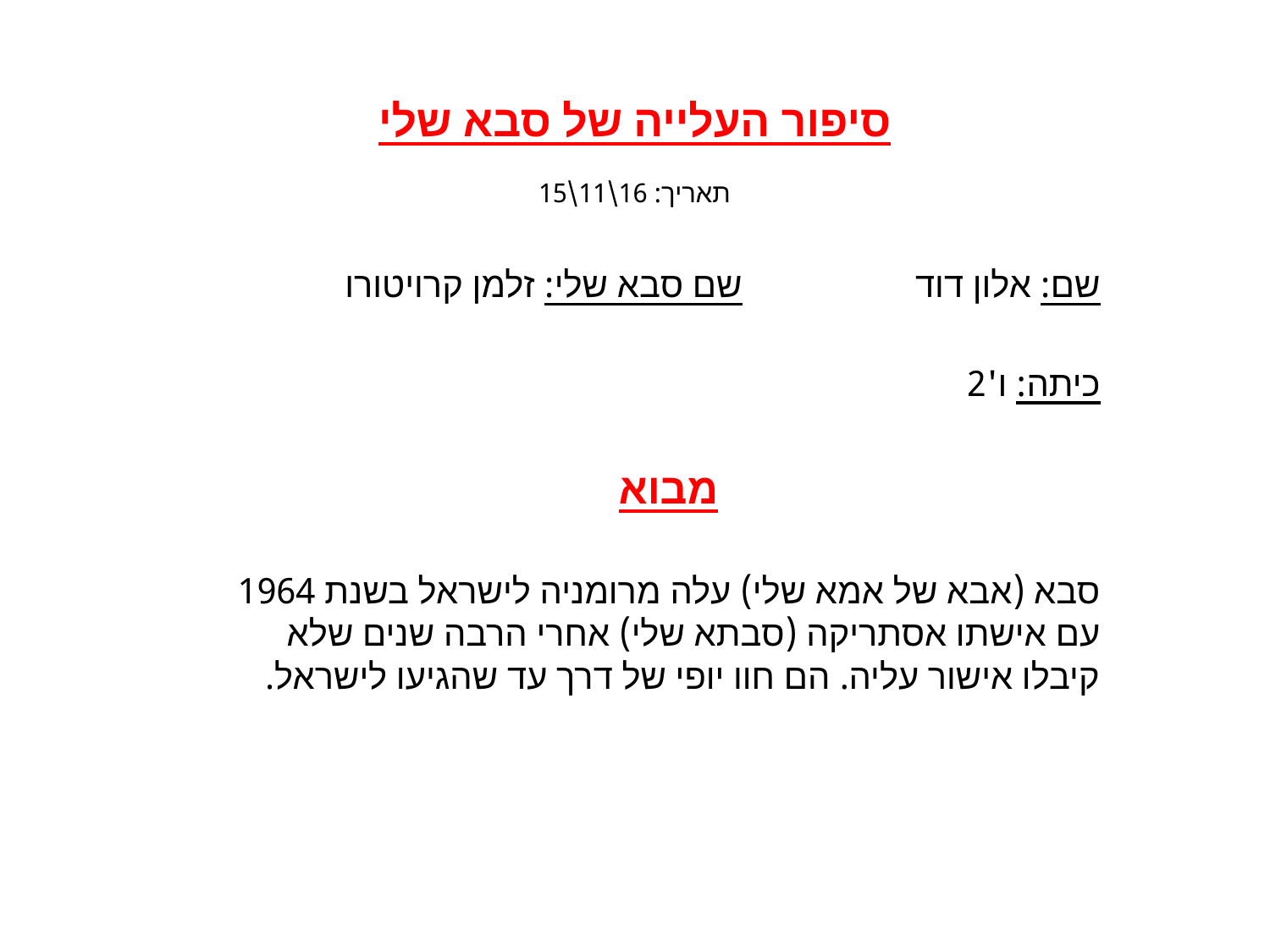

# סיפור העלייה של סבא שלי תאריך: 16\11\15
שם: אלון דוד                   שם סבא שלי: זלמן קרויטורו

כיתה: ו'2

מבוא

סבא (אבא של אמא שלי) עלה מרומניה לישראל בשנת 1964 עם אישתו אסתריקה (סבתא שלי) אחרי הרבה שנים שלא קיבלו אישור עליה. הם חוו יופי של דרך עד שהגיעו לישראל.